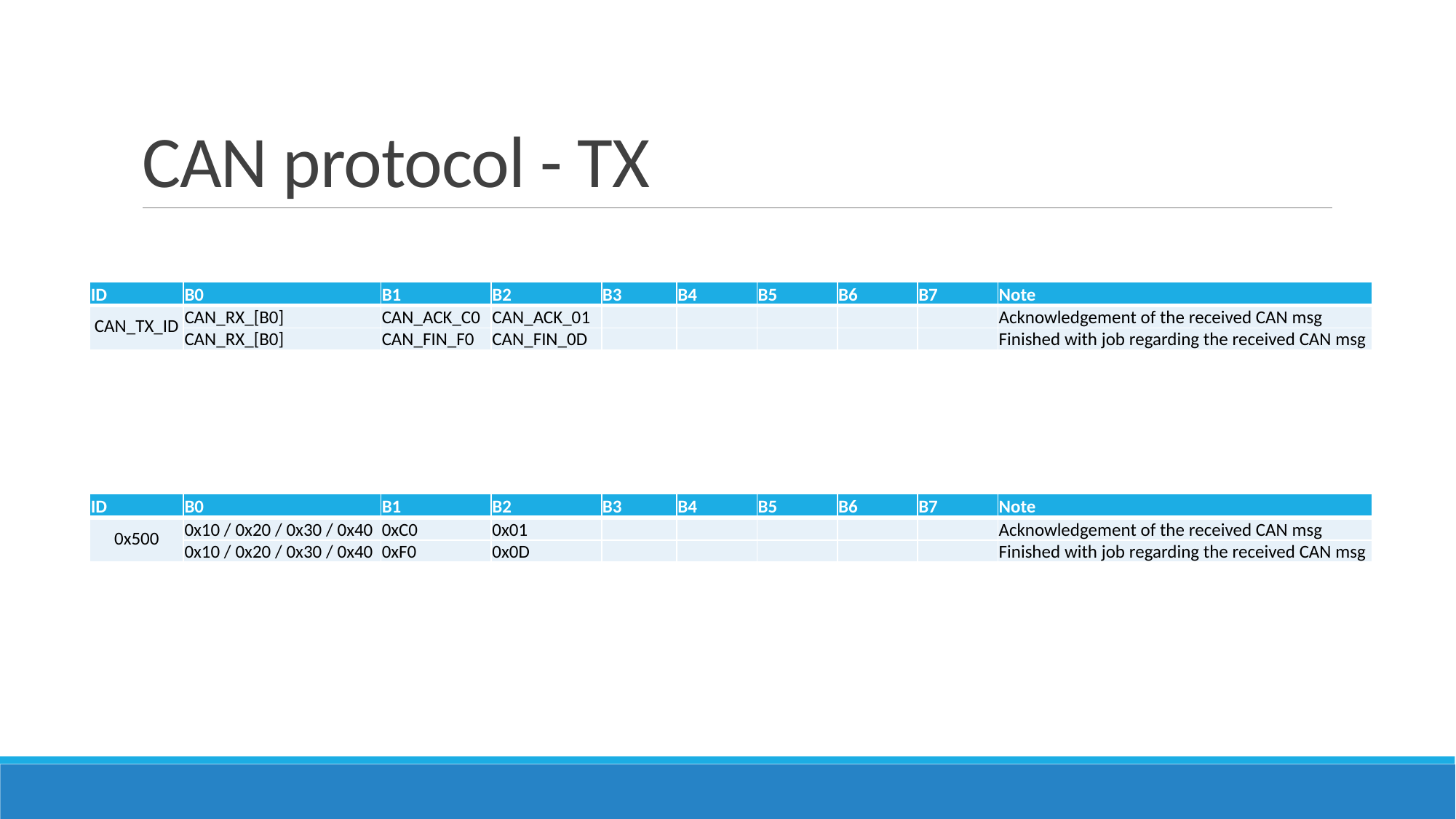

# CAN protocol - TX
| ID | B0 | B1 | B2 | B3 | B4 | B5 | B6 | B7 | Note |
| --- | --- | --- | --- | --- | --- | --- | --- | --- | --- |
| CAN\_TX\_ID | CAN\_RX\_[B0] | CAN\_ACK\_C0 | CAN\_ACK\_01 |  |  |  |  |  | Acknowledgement of the received CAN msg |
|  | CAN\_RX\_[B0] | CAN\_FIN\_F0 | CAN\_FIN\_0D |  |  |  |  |  | Finished with job regarding the received CAN msg |
| ID | B0 | B1 | B2 | B3 | B4 | B5 | B6 | B7 | Note |
| --- | --- | --- | --- | --- | --- | --- | --- | --- | --- |
| 0x500 | 0x10 / 0x20 / 0x30 / 0x40 | 0xC0 | 0x01 |  |  |  |  |  | Acknowledgement of the received CAN msg |
|  | 0x10 / 0x20 / 0x30 / 0x40 | 0xF0 | 0x0D |  |  |  |  |  | Finished with job regarding the received CAN msg |